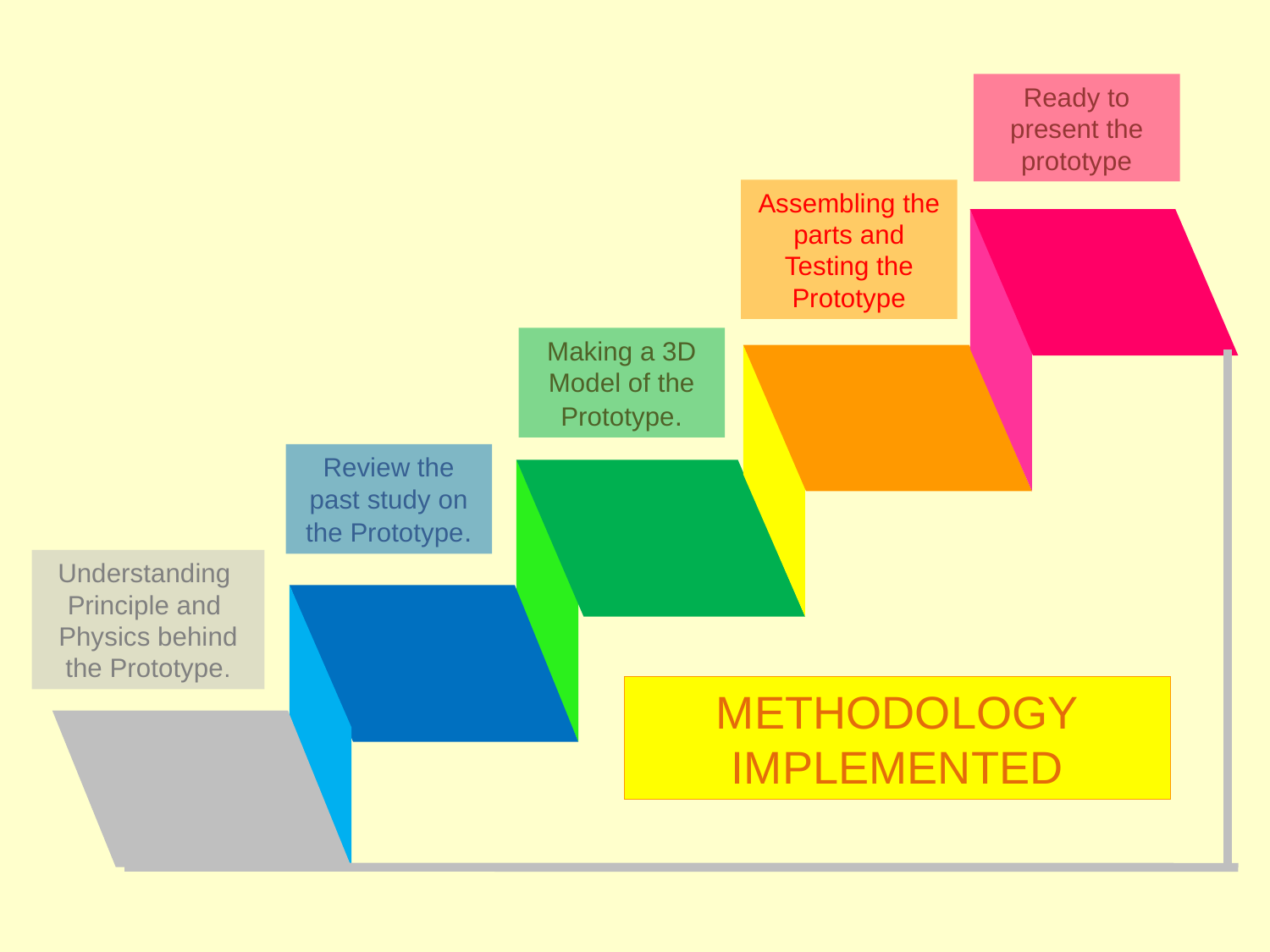

Ready to present the prototype
Assembling the parts and Testing the Prototype

Making a 3D Model of the Prototype.
Review the past study on the Prototype.
Understanding  Principle and  Physics behind the Prototype.
METHODOLOGY
IMPLEMENTED